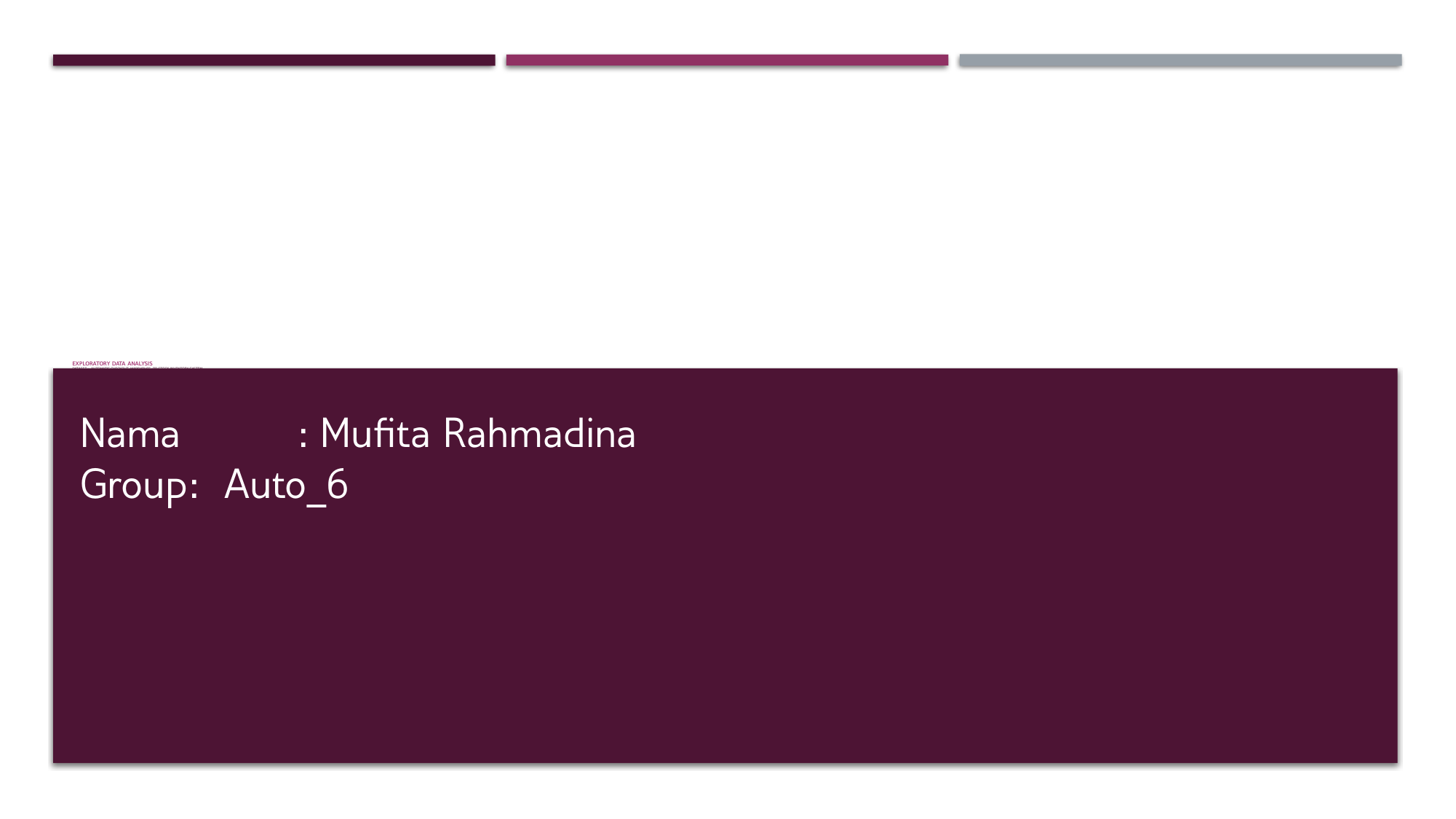

# Exploratory Data Analysis DataSet :  Automatic checkout, warehouse, or stock inventory System
Nama		: Mufita Rahmadina
Group	:  Auto_6